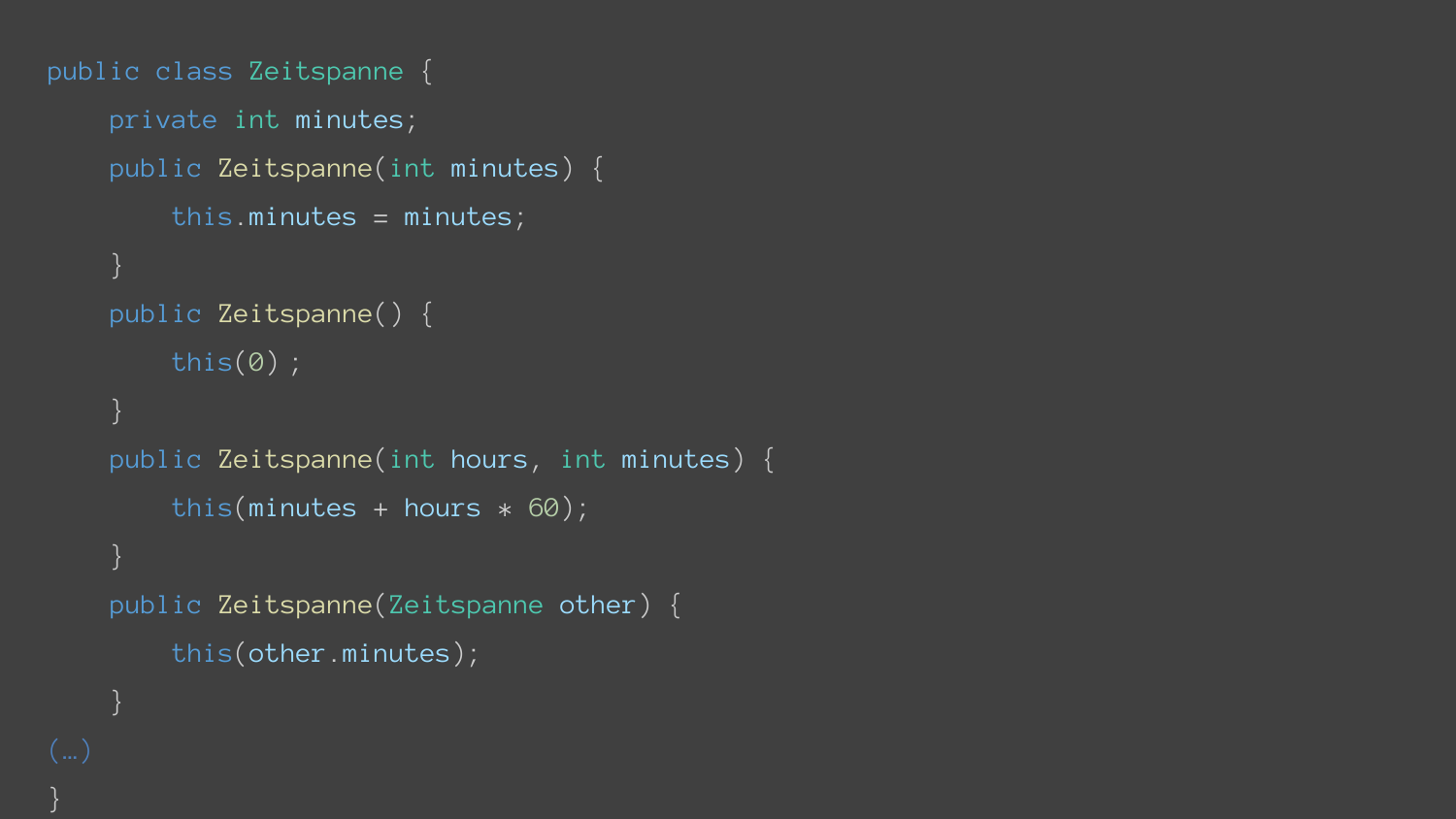

public class Zeitspanne {
    private int minutes;
    public Zeitspanne(int minutes) {
        this.minutes = minutes;
    }
    public Zeitspanne() {
        this(0) ;
    }
    public Zeitspanne(int hours, int minutes) {
        this(minutes + hours * 60);
    }
    public Zeitspanne(Zeitspanne other) {
        this(other.minutes);
    }
(…)
}